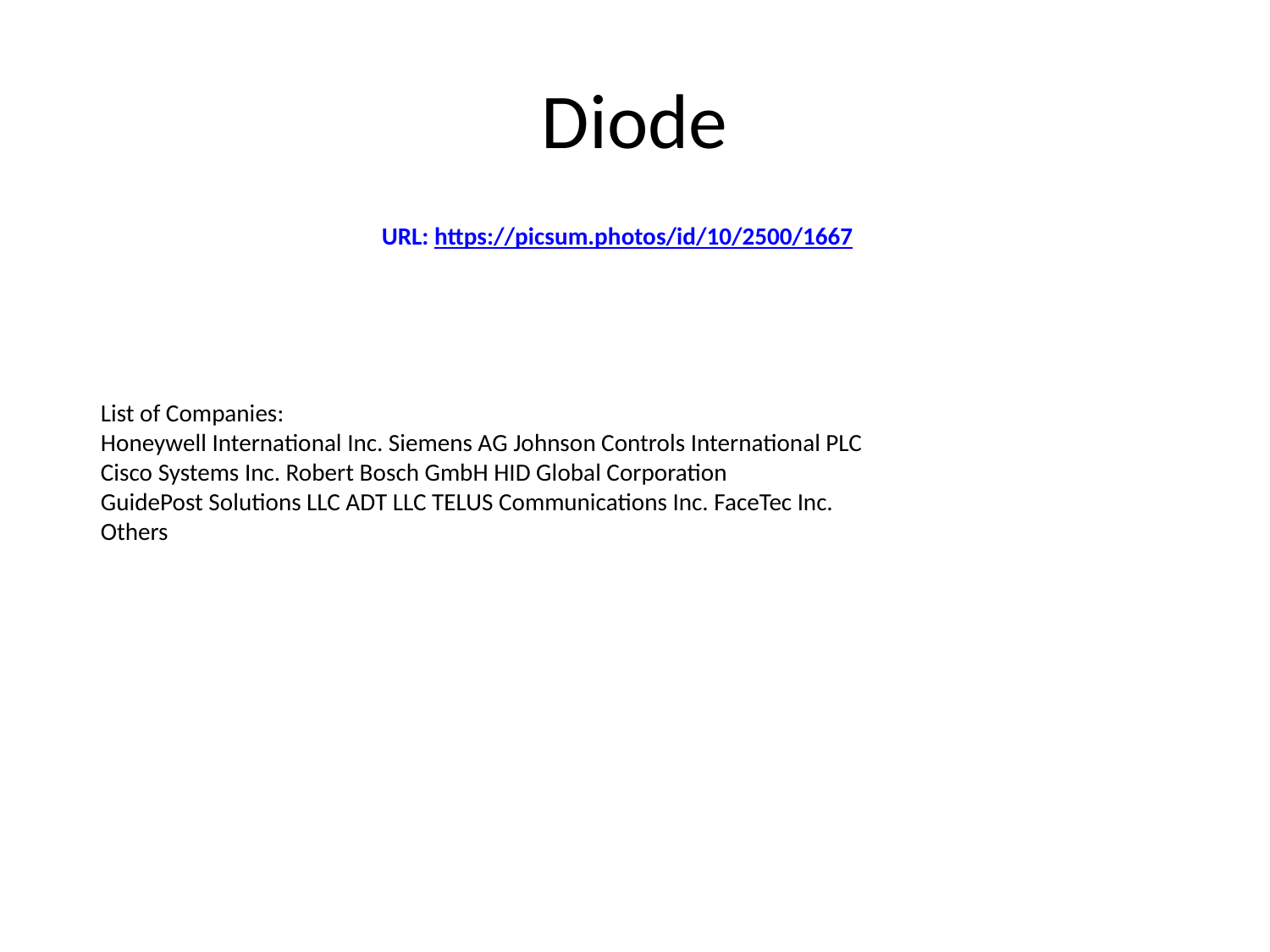

# Diode

URL: https://picsum.photos/id/10/2500/1667

List of Companies:
Honeywell International Inc. Siemens AG Johnson Controls International PLC
Cisco Systems Inc. Robert Bosch GmbH HID Global Corporation
GuidePost Solutions LLC ADT LLC TELUS Communications Inc. FaceTec Inc.
Others